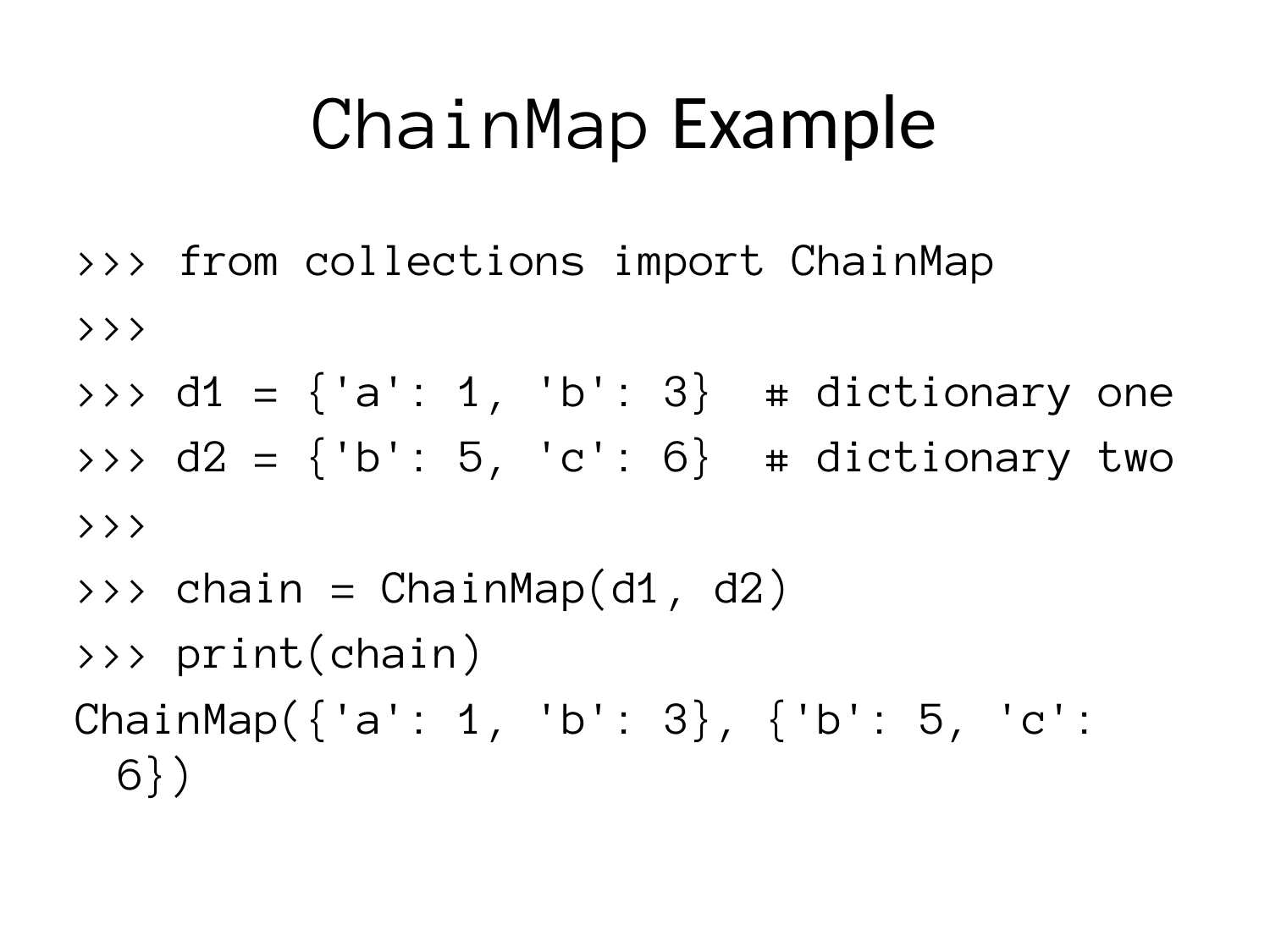

# ChainMap Example
>>> from collections import ChainMap
>>>
>>> d1 = {'a': 1, 'b': 3}  # dictionary one
>>> d2 = {'b': 5, 'c': 6}  # dictionary two
>>>
>>> chain = ChainMap(d1, d2)
>>> print(chain)
ChainMap({'a': 1, 'b': 3}, {'b': 5, 'c': 6})